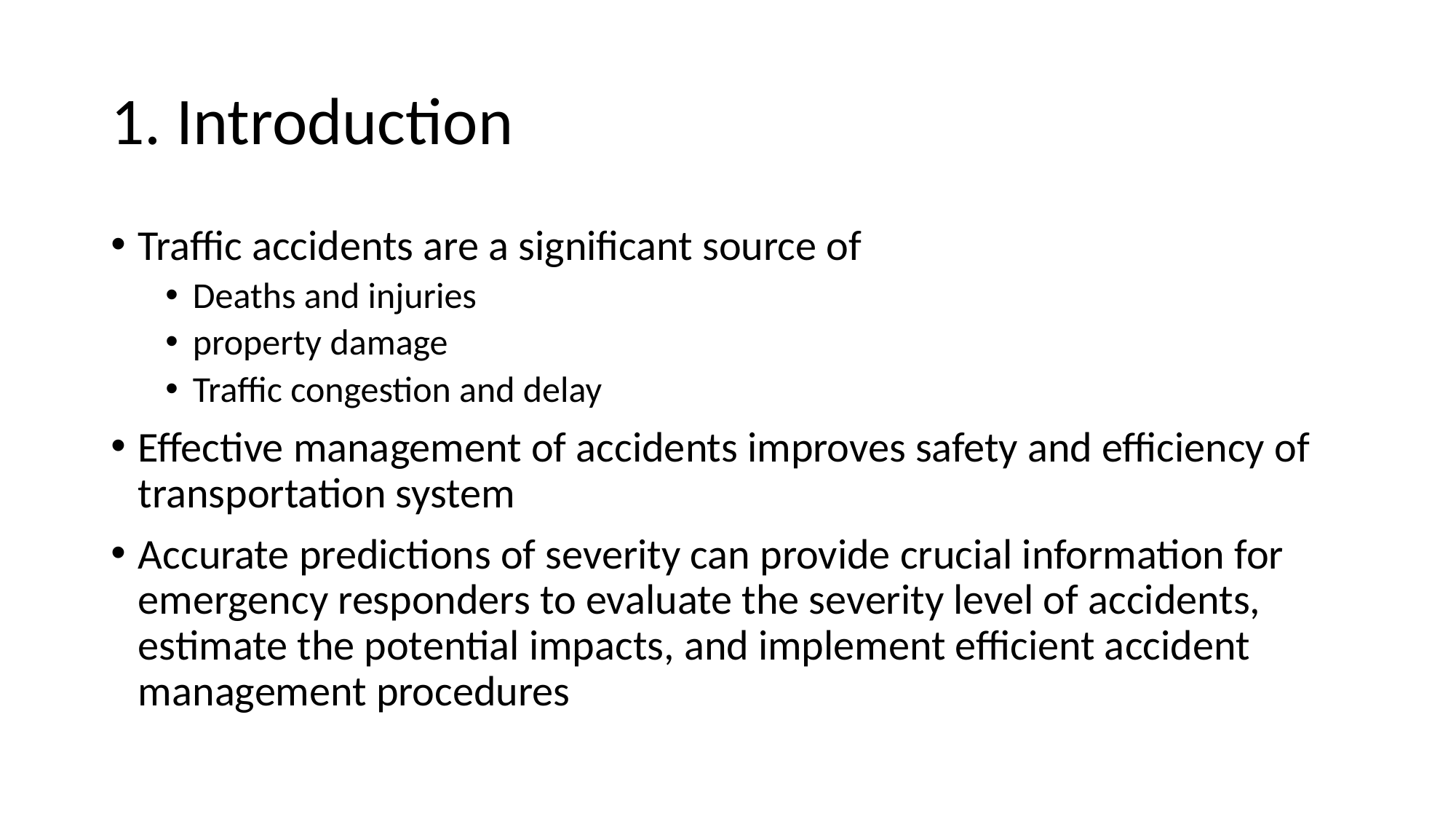

# 1. Introduction
Traffic accidents are a significant source of
Deaths and injuries
property damage
Traffic congestion and delay
Effective management of accidents improves safety and efficiency of transportation system
Accurate predictions of severity can provide crucial information for emergency responders to evaluate the severity level of accidents, estimate the potential impacts, and implement efficient accident management procedures